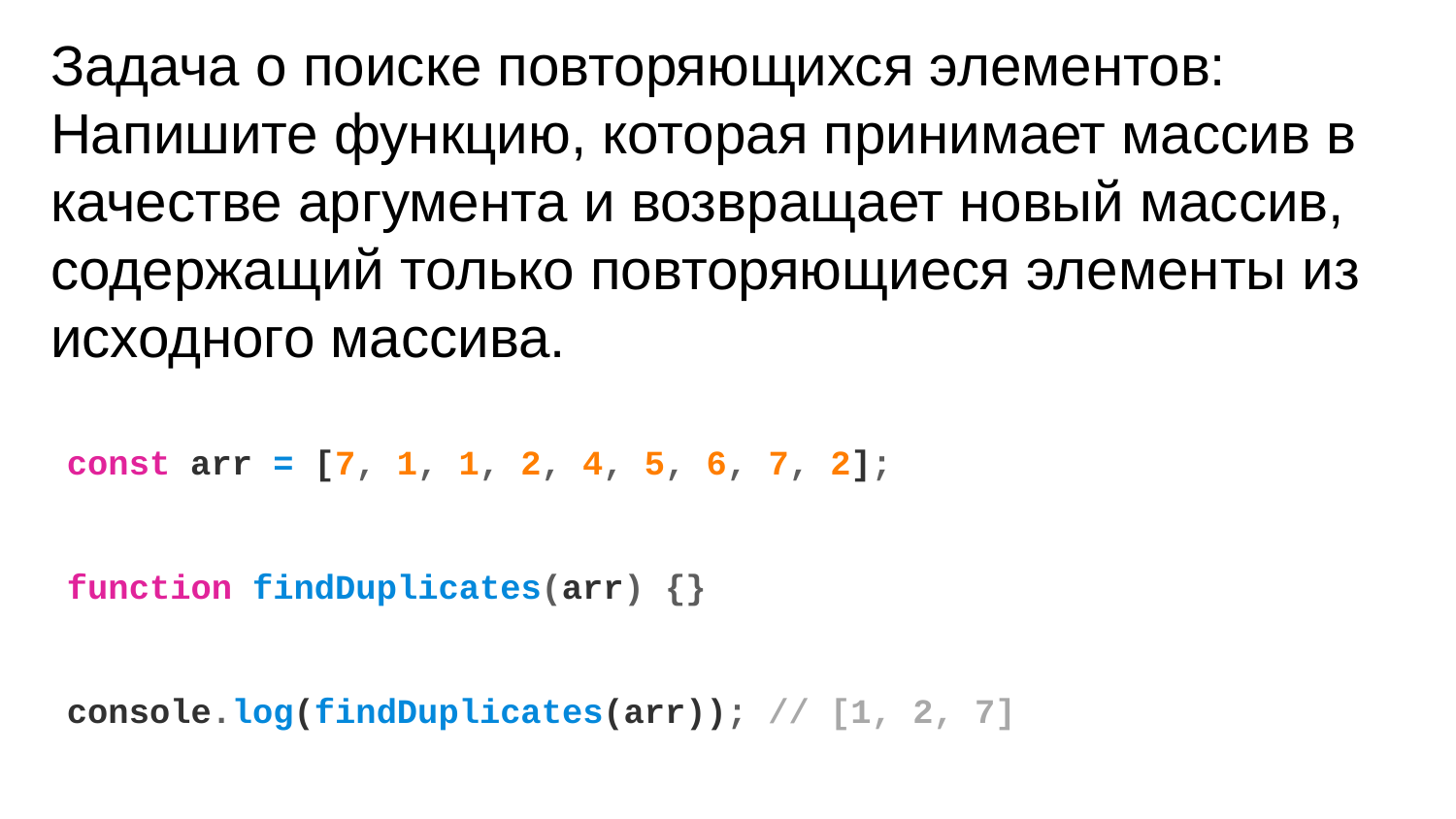

# Задача о поиске повторяющихся элементов:
Напишите функцию, которая принимает массив в качестве аргумента и возвращает новый массив, содержащий только повторяющиеся элементы из исходного массива.

const arr = [7, 1, 1, 2, 4, 5, 6, 7, 2];

function findDuplicates(arr) {}

console.log(findDuplicates(arr)); // [1, 2, 7]